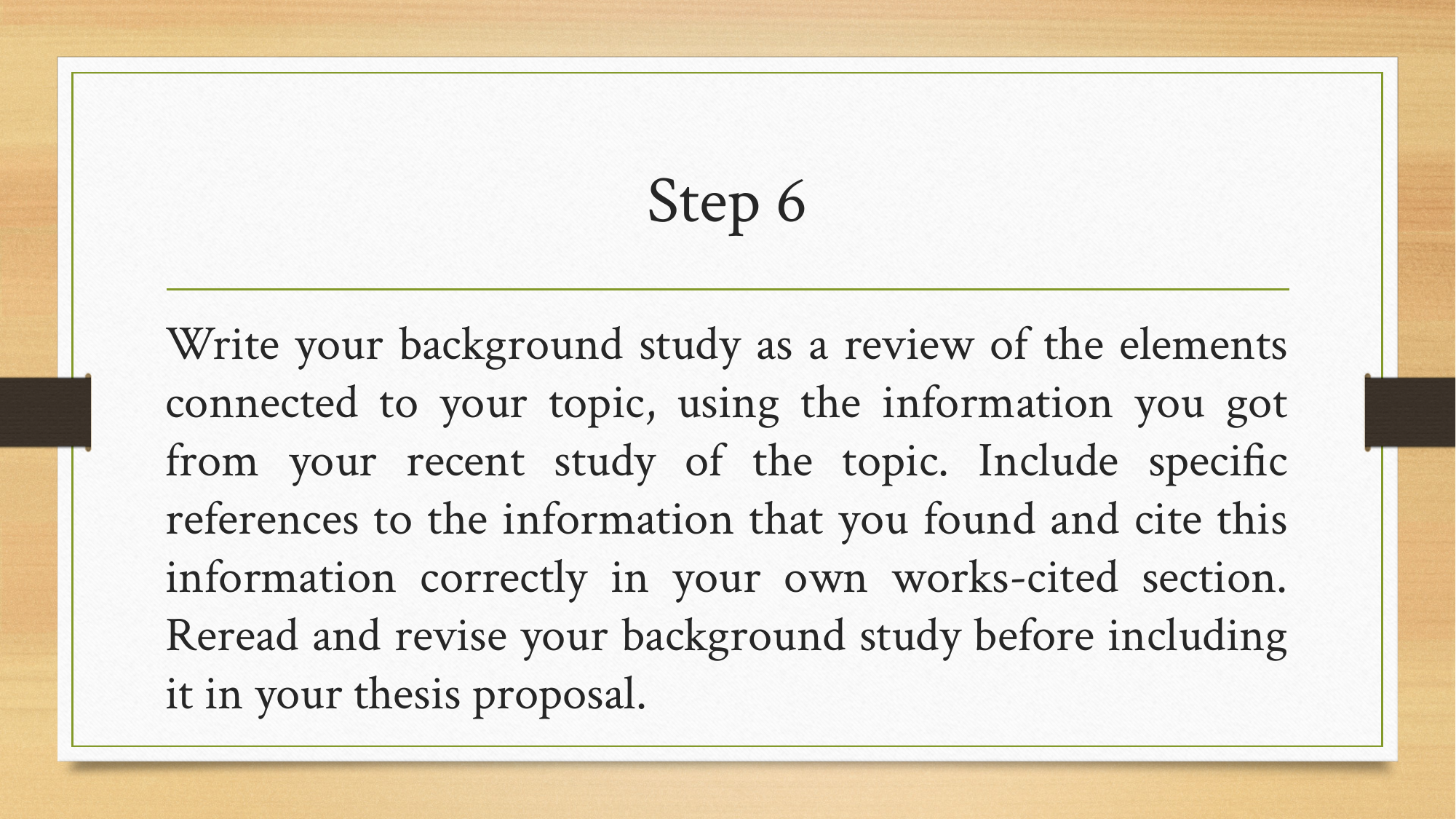

# Step 6
Write your background study as a review of the elements connected to your topic, using the information you got from your recent study of the topic. Include specific references to the information that you found and cite this information correctly in your own works-cited section. Reread and revise your background study before including it in your thesis proposal.